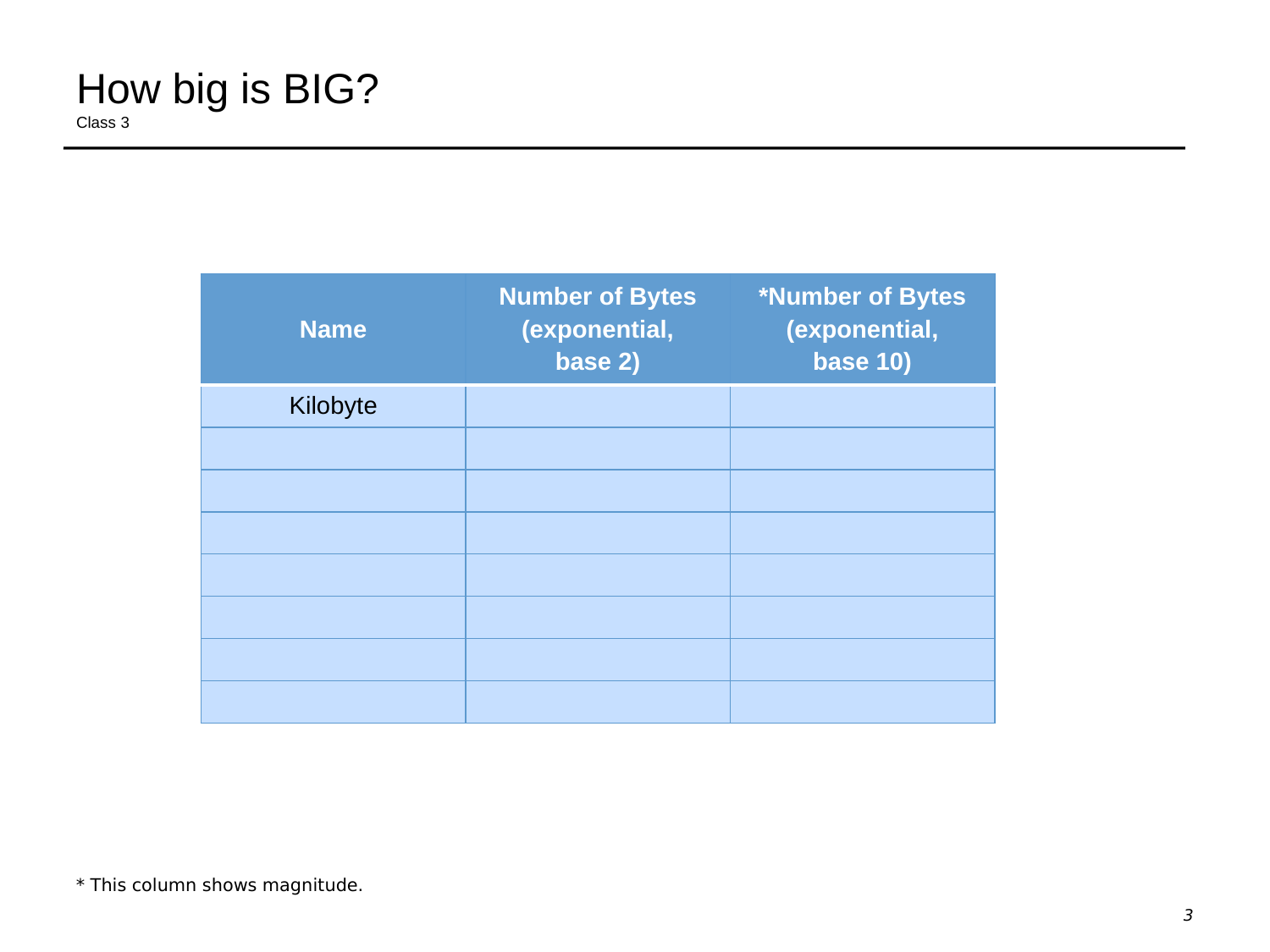

# How big is BIG? Class 3
| Name | Number of Bytes (exponential, base 2) | \*Number of Bytes (exponential, base 10) |
| --- | --- | --- |
| Kilobyte |  |  |
|  |  |  |
|  |  |  |
|  |  |  |
|  |  |  |
|  |  |  |
|  |  |  |
|  |  |  |
* This column shows magnitude.
3